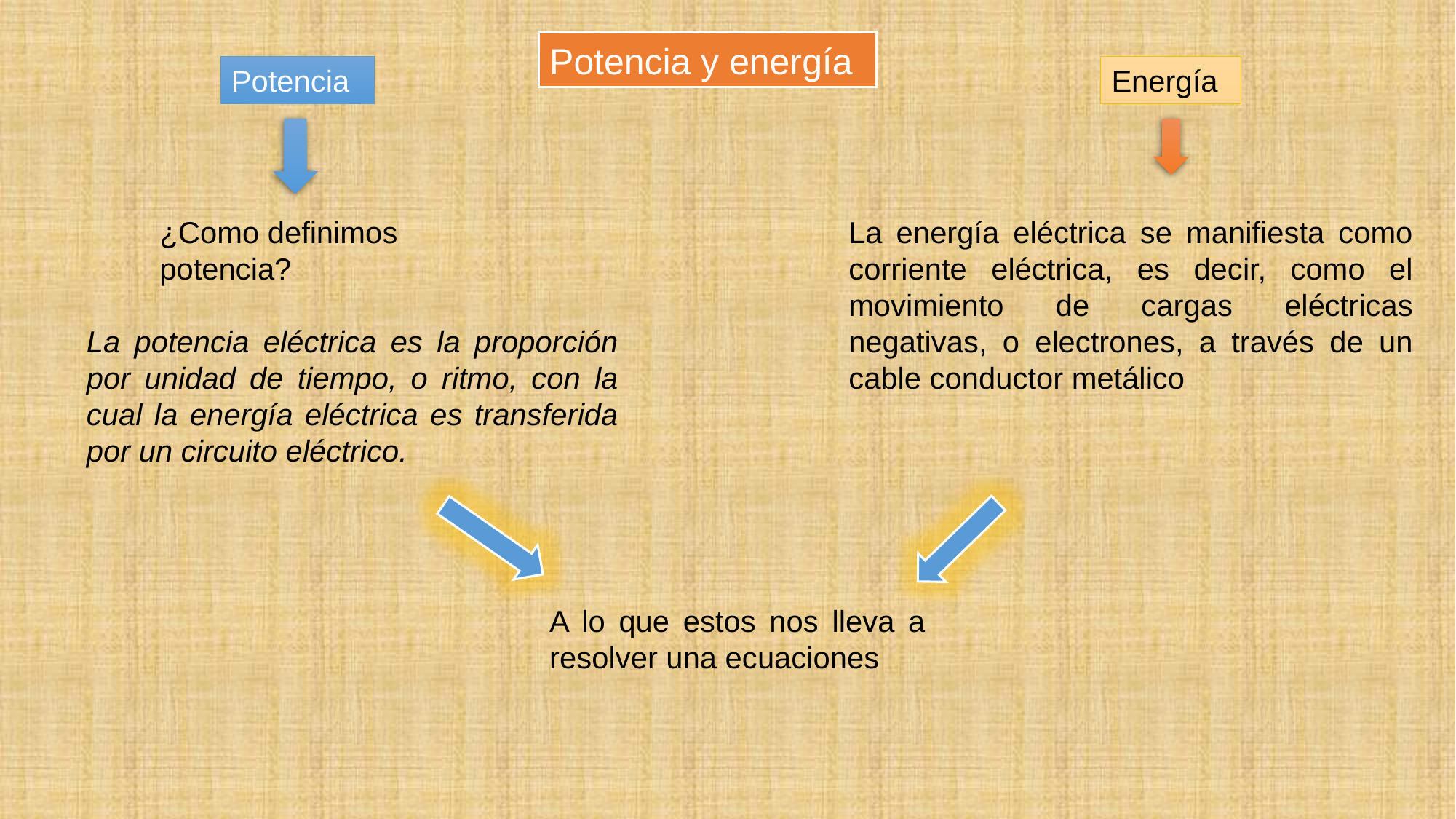

Potencia y energía
Potencia
Energía

La energía eléctrica se manifiesta como corriente eléctrica, es decir, como el movimiento de cargas eléctricas negativas, o electrones, a través de un cable conductor metálico
¿Como definimos potencia?
La potencia eléctrica es la proporción por unidad de tiempo, o ritmo, con la cual la energía eléctrica es transferida por un circuito eléctrico.

A lo que estos nos lleva a resolver una ecuaciones